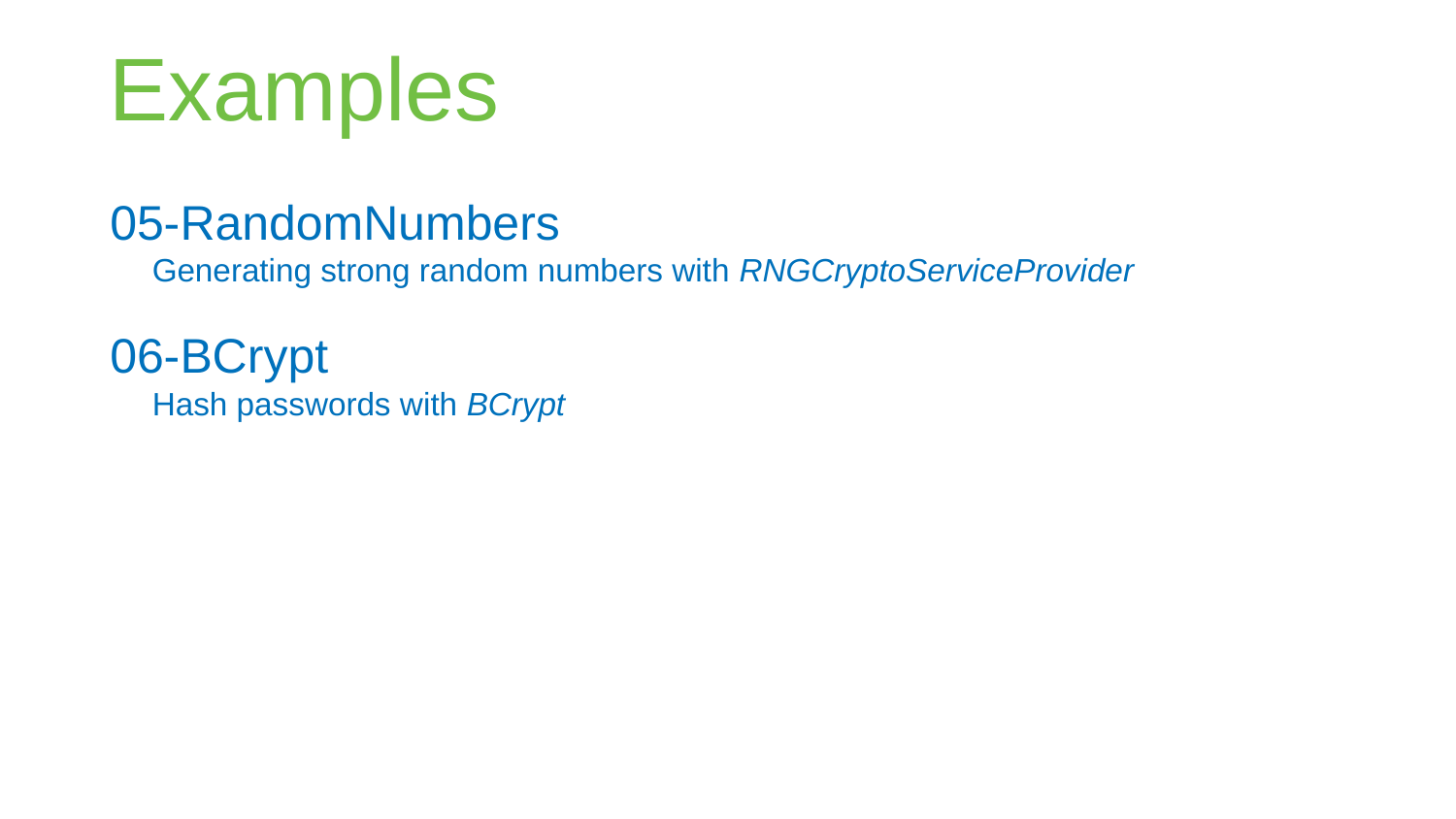

# Examples
05-RandomNumbers
Generating strong random numbers with RNGCryptoServiceProvider
06-BCrypt
Hash passwords with BCrypt